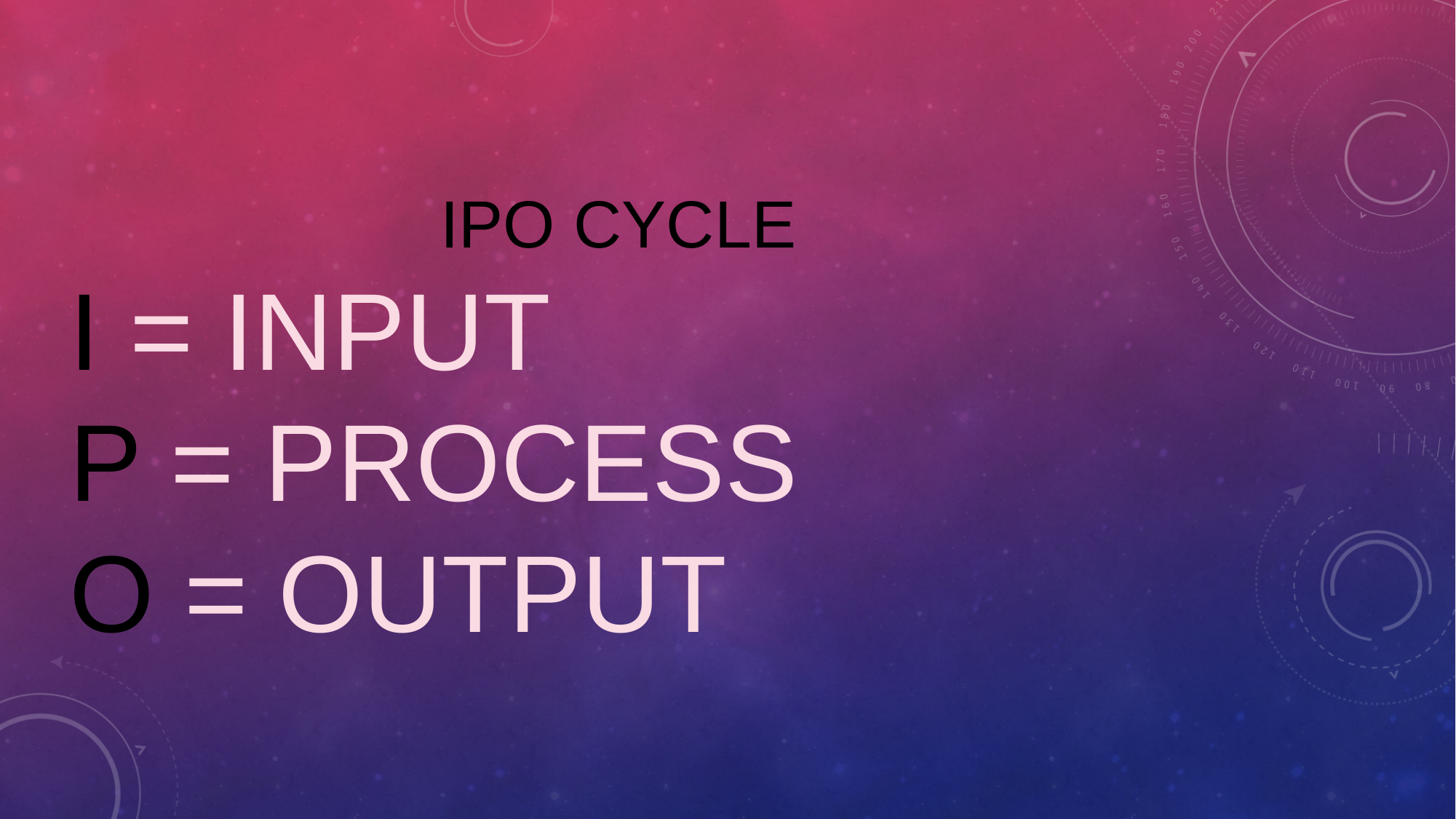

# Ipo cycle I = INPUT P = PROCESS O = OUTPUT